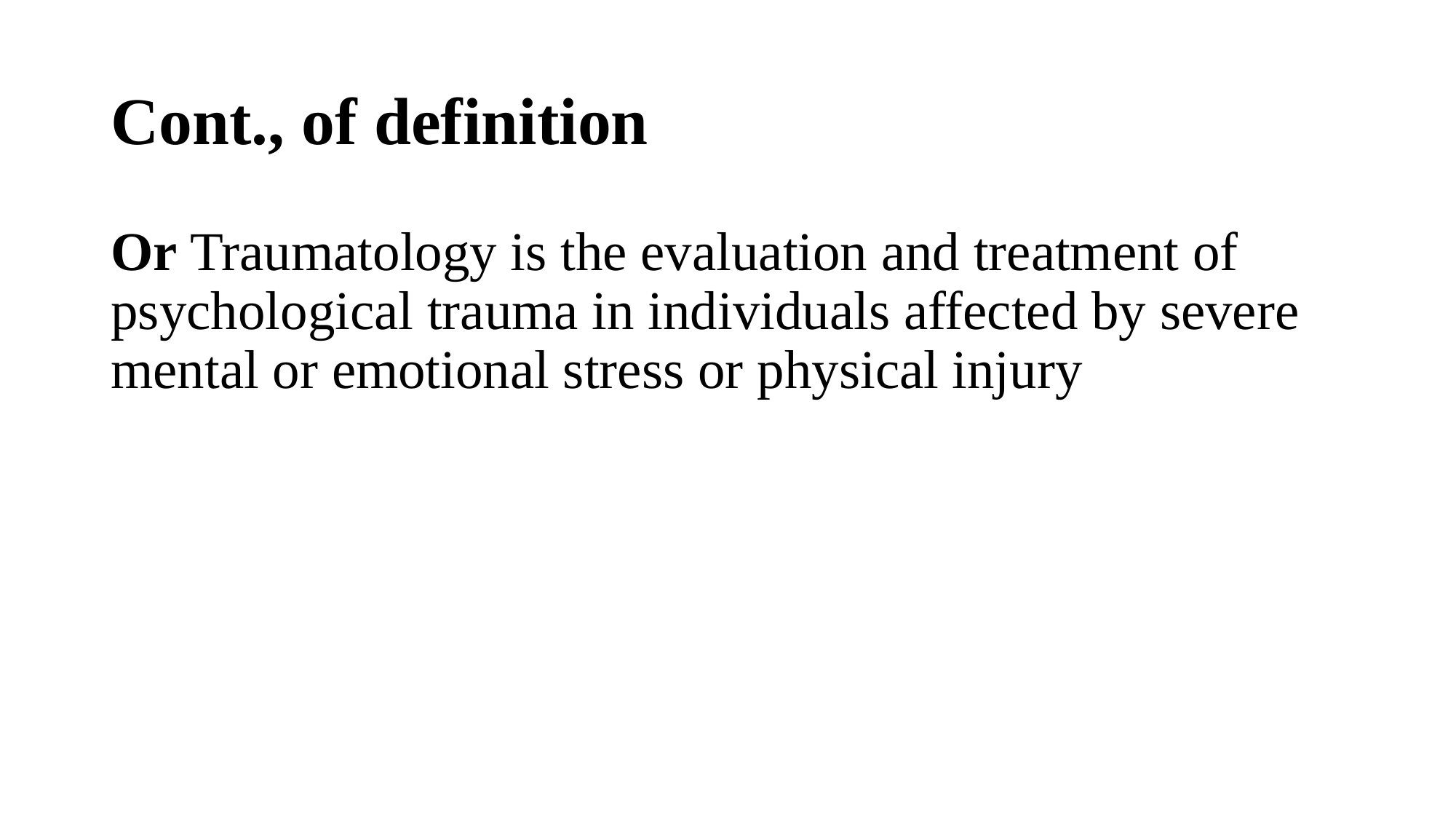

# Cont., of definition
Or Traumatology is the evaluation and treatment of psychological trauma in individuals affected by severe mental or emotional stress or physical injury